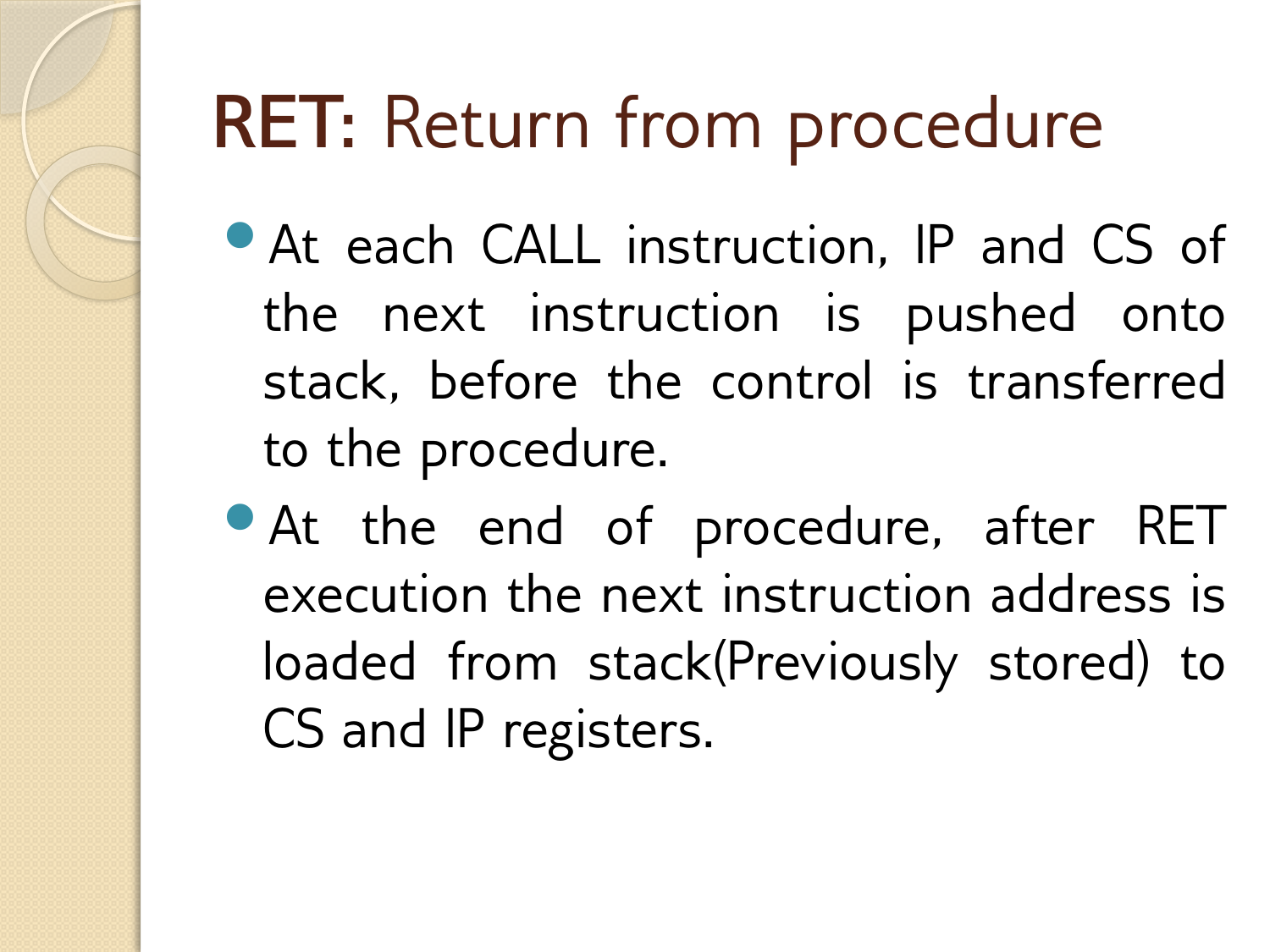

# RET: Return from procedure
At each CALL instruction, IP and CS of the next instruction is pushed onto stack, before the control is transferred to the procedure.
At the end of procedure, after RET execution the next instruction address is loaded from stack(Previously stored) to CS and IP registers.